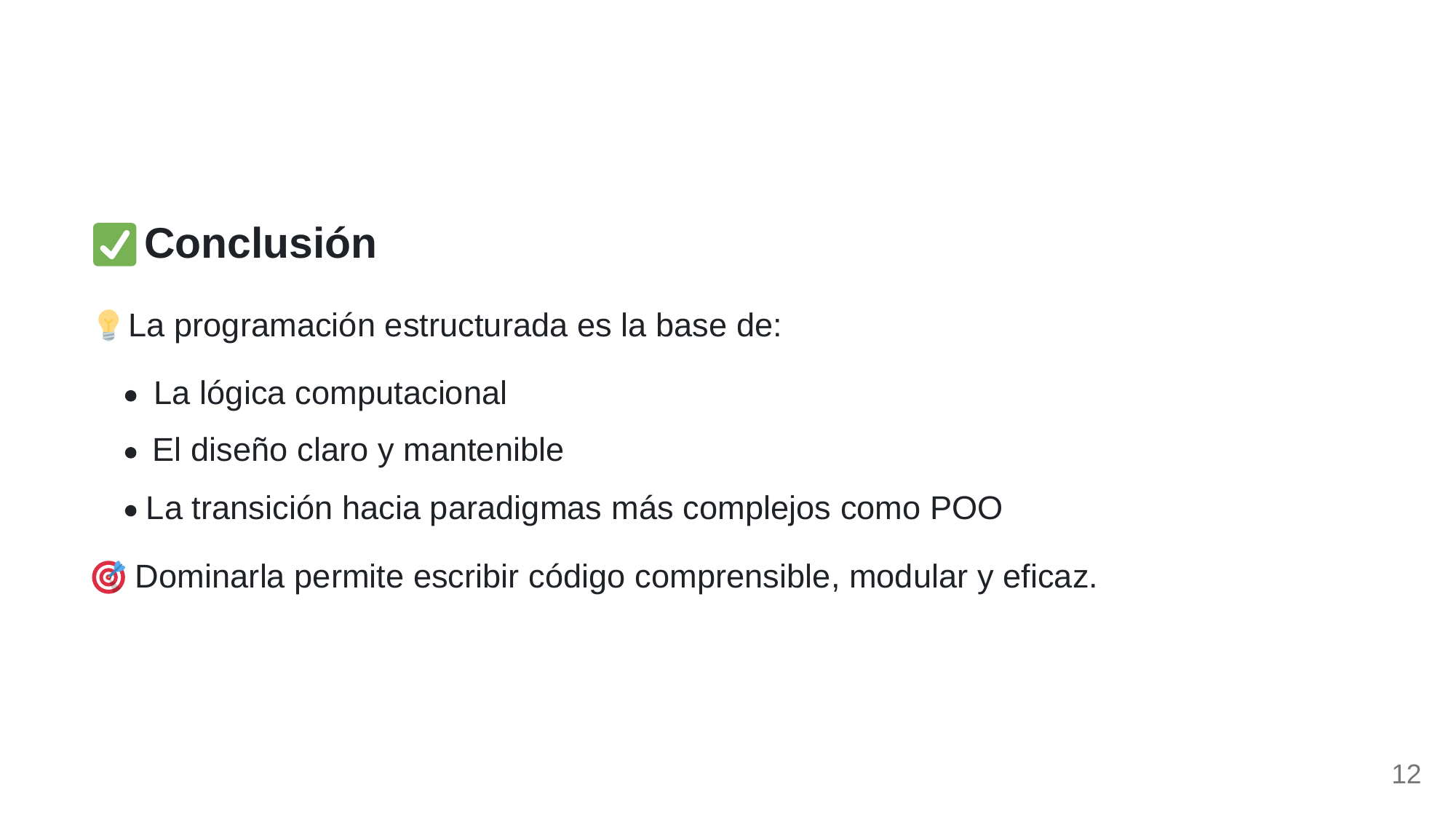

Conclusión

 La programación estructurada es la base de:

La lógica computacional

El diseño claro y mantenible

La transición hacia paradigmas más complejos como POO

 Dominarla permite escribir código comprensible, modular y eficaz.

12